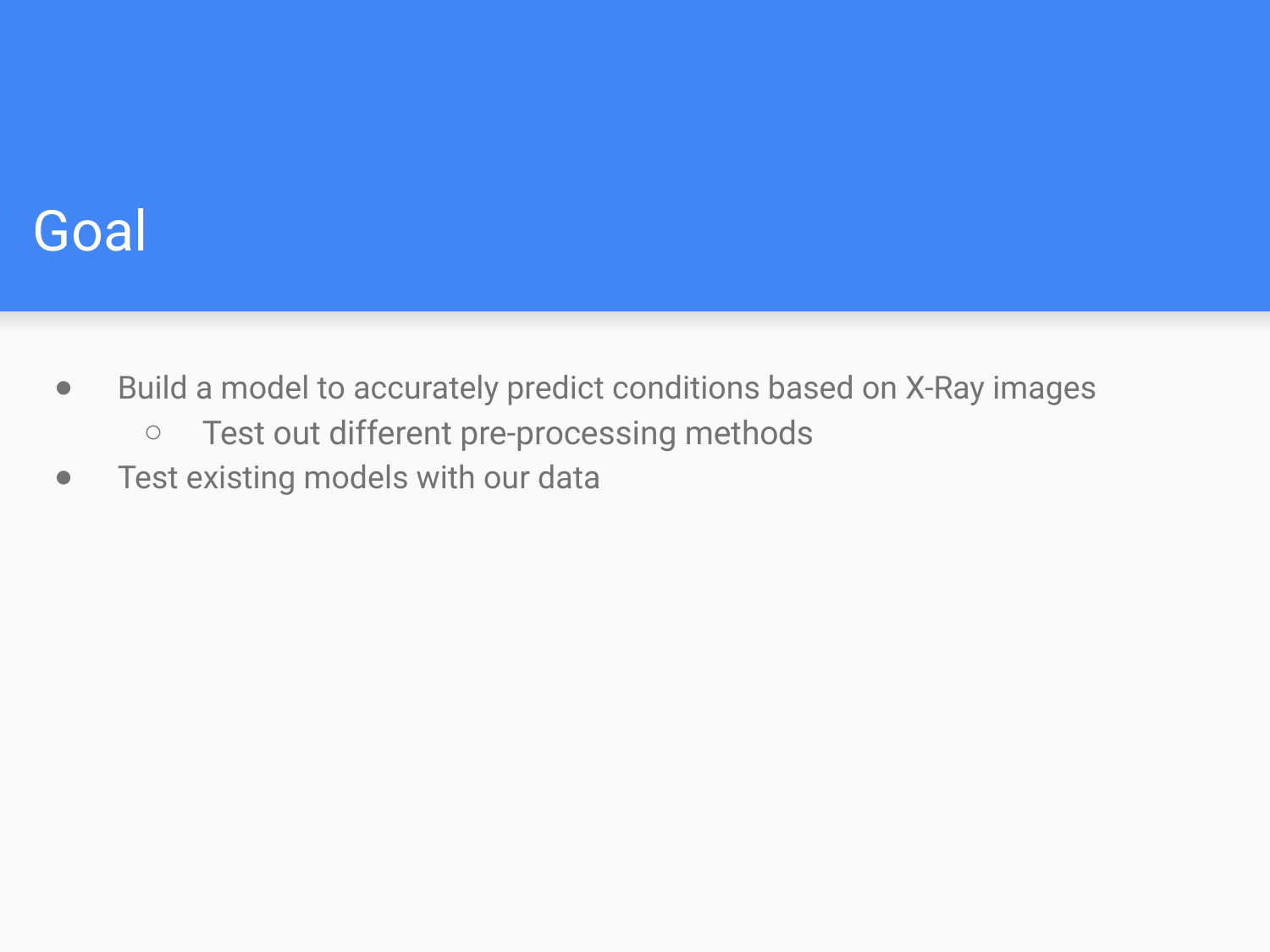

# Goal
Build a model to accurately predict conditions based on X-Ray images
Test out different pre-processing methods
Test existing models with our data